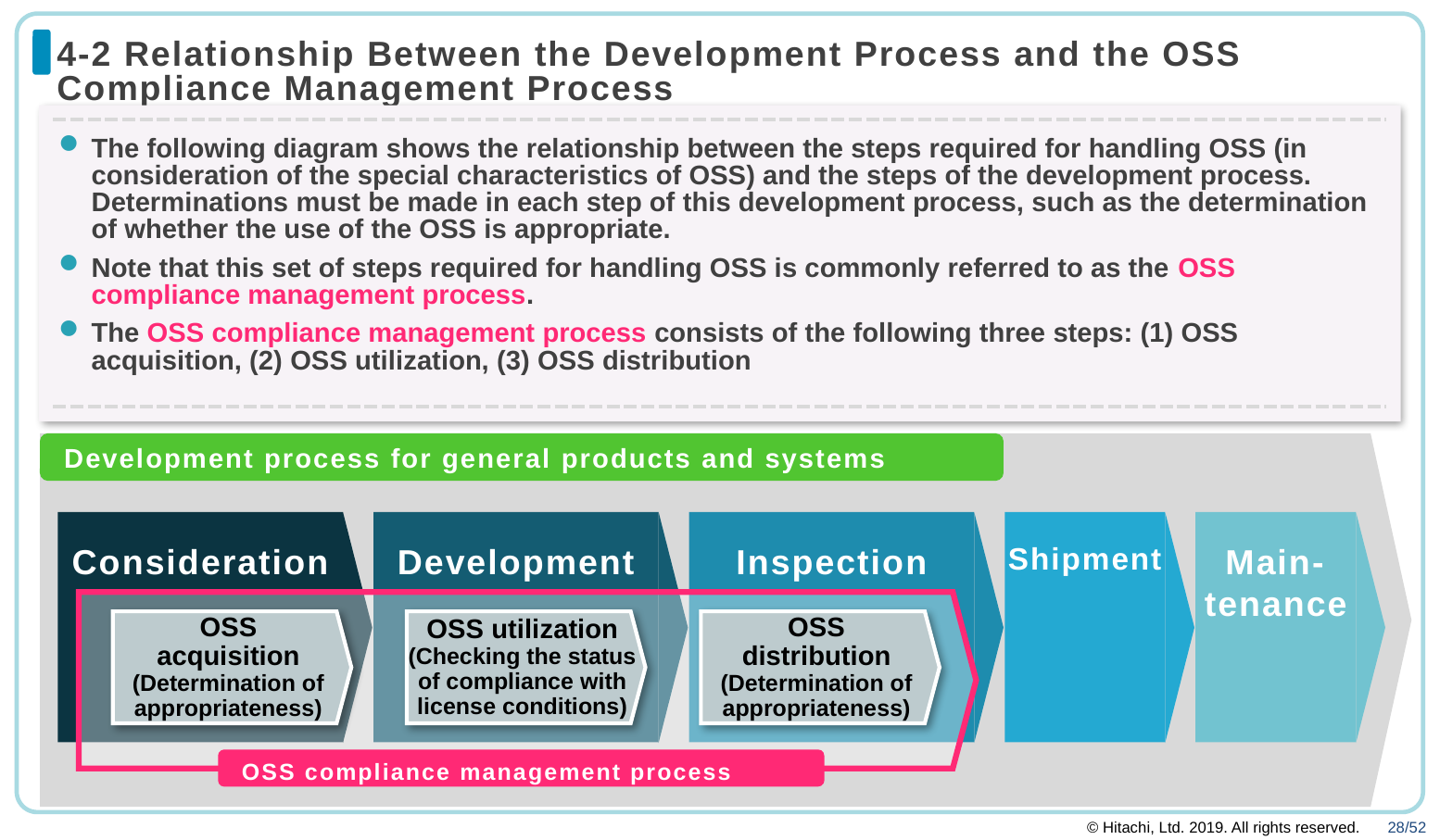

# 4-2 Relationship Between the Development Process and the OSS Compliance Management Process

The following diagram shows the relationship between the steps required for handling OSS (in consideration of the special characteristics of OSS) and the steps of the development process.
Determinations must be made in each step of this development process, such as the determination of whether the use of the OSS is appropriate.
Note that this set of steps required for handling OSS is commonly referred to as the OSS compliance management process.
The OSS compliance management process consists of the following three steps: (1) OSS acquisition, (2) OSS utilization, (3) OSS distribution

Development process for general products and systems
Consideration

Development

Inspection

Shipment

Main-tenance

OSS acquisition
(Determination of appropriateness)
OSS utilization
(Checking the status of compliance with license conditions)
OSS distribution
(Determination of appropriateness)
OSS compliance management process